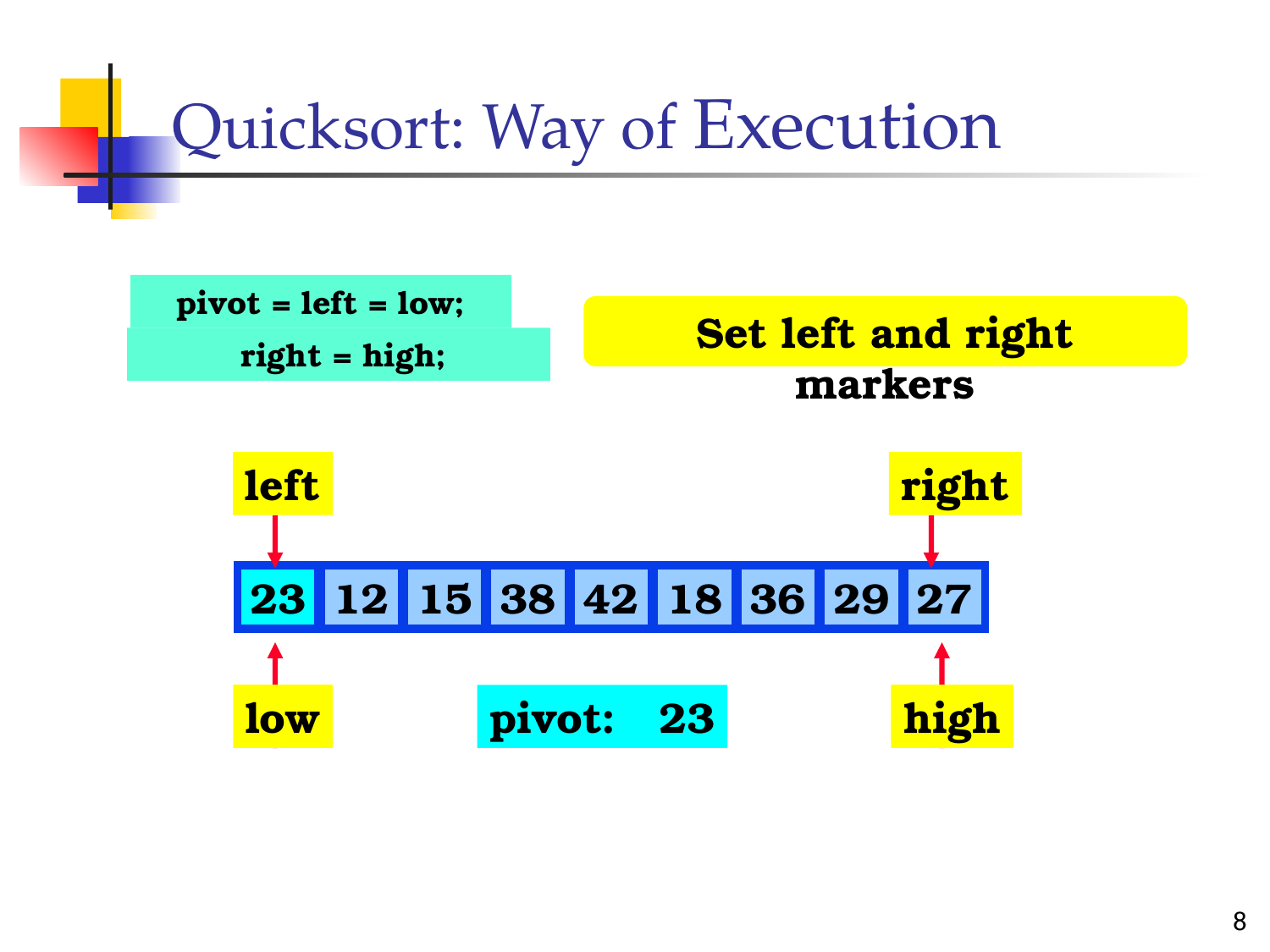

# Quicksort: Way of Execution
pivot = left = low;
Set left and right markers
 right = high;
left
right

23
12
15
38
42
18
36
29
27

low
high
pivot:   23
8